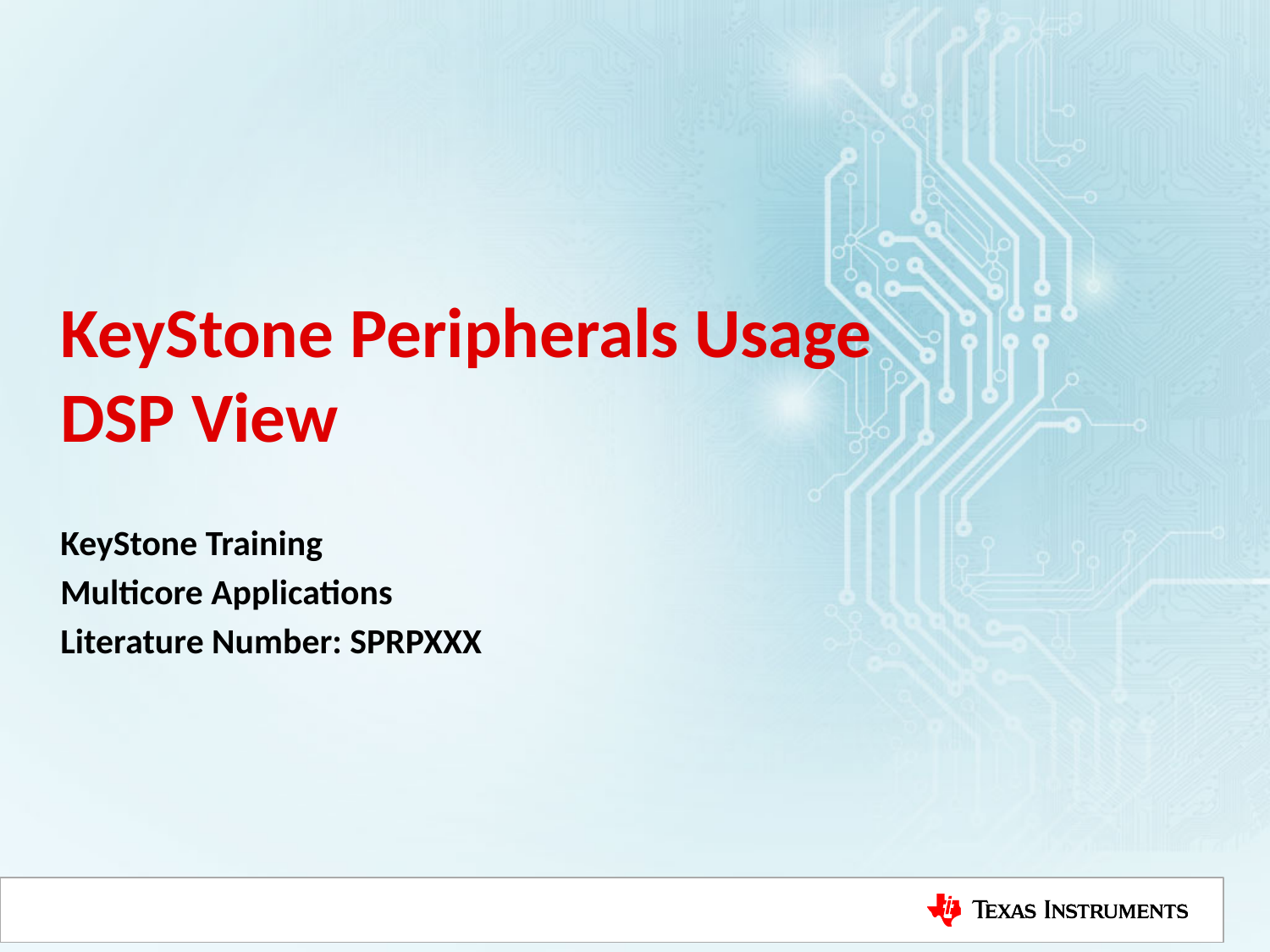

# KeyStone Peripherals Usage DSP View
KeyStone Training
Multicore Applications
Literature Number: SPRPXXX